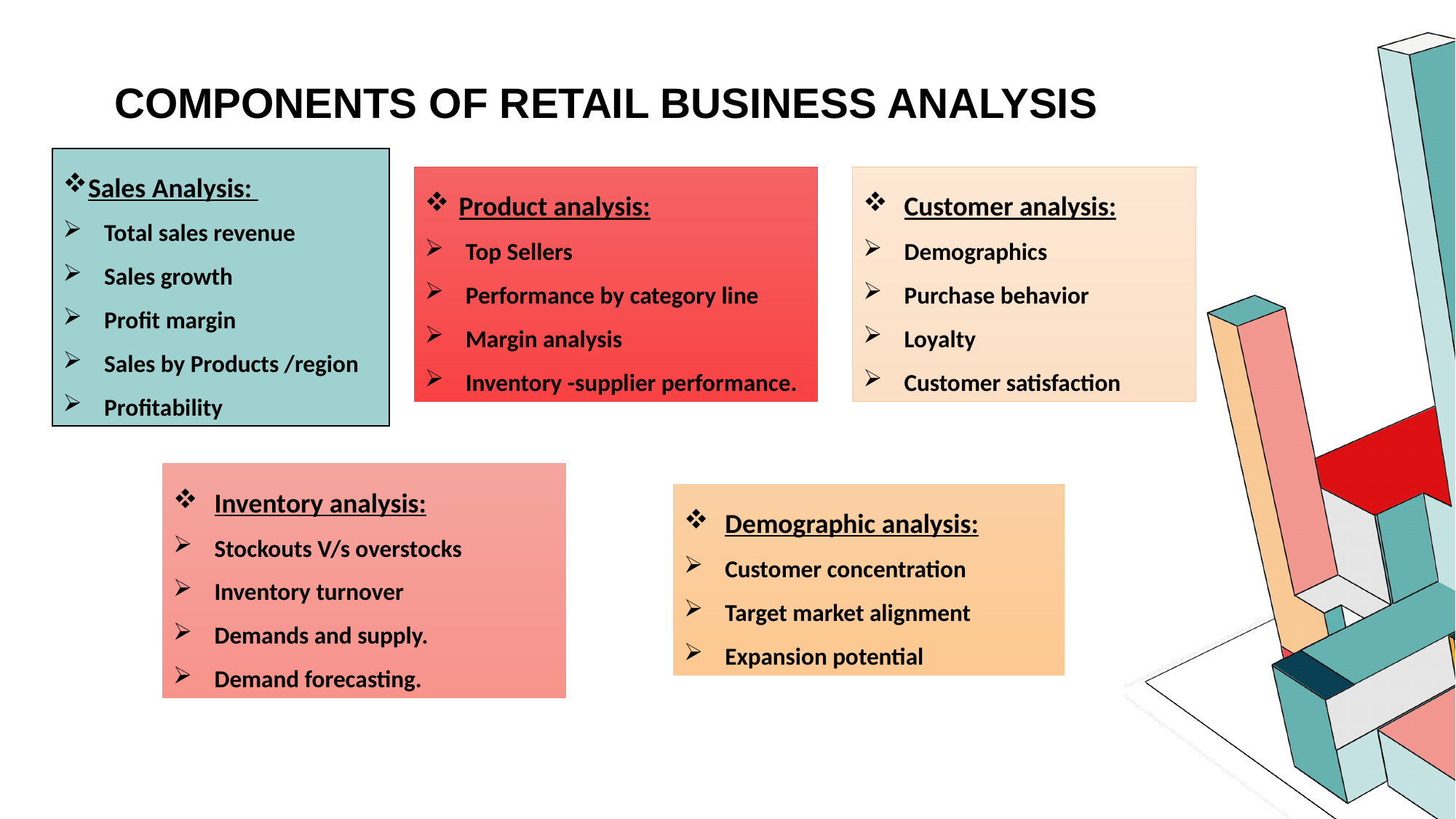

# Components of retail business analysis
Sales Analysis:
Total sales revenue
Sales growth
Profit margin
Sales by Products /region
Profitability
Product analysis:
Top Sellers
Performance by category line
Margin analysis
Inventory -supplier performance.
Customer analysis:
Demographics
Purchase behavior
Loyalty
Customer satisfaction
Inventory analysis:
Stockouts V/s overstocks
Inventory turnover
Demands and supply.
Demand forecasting.
Demographic analysis:
Customer concentration
Target market alignment
Expansion potential